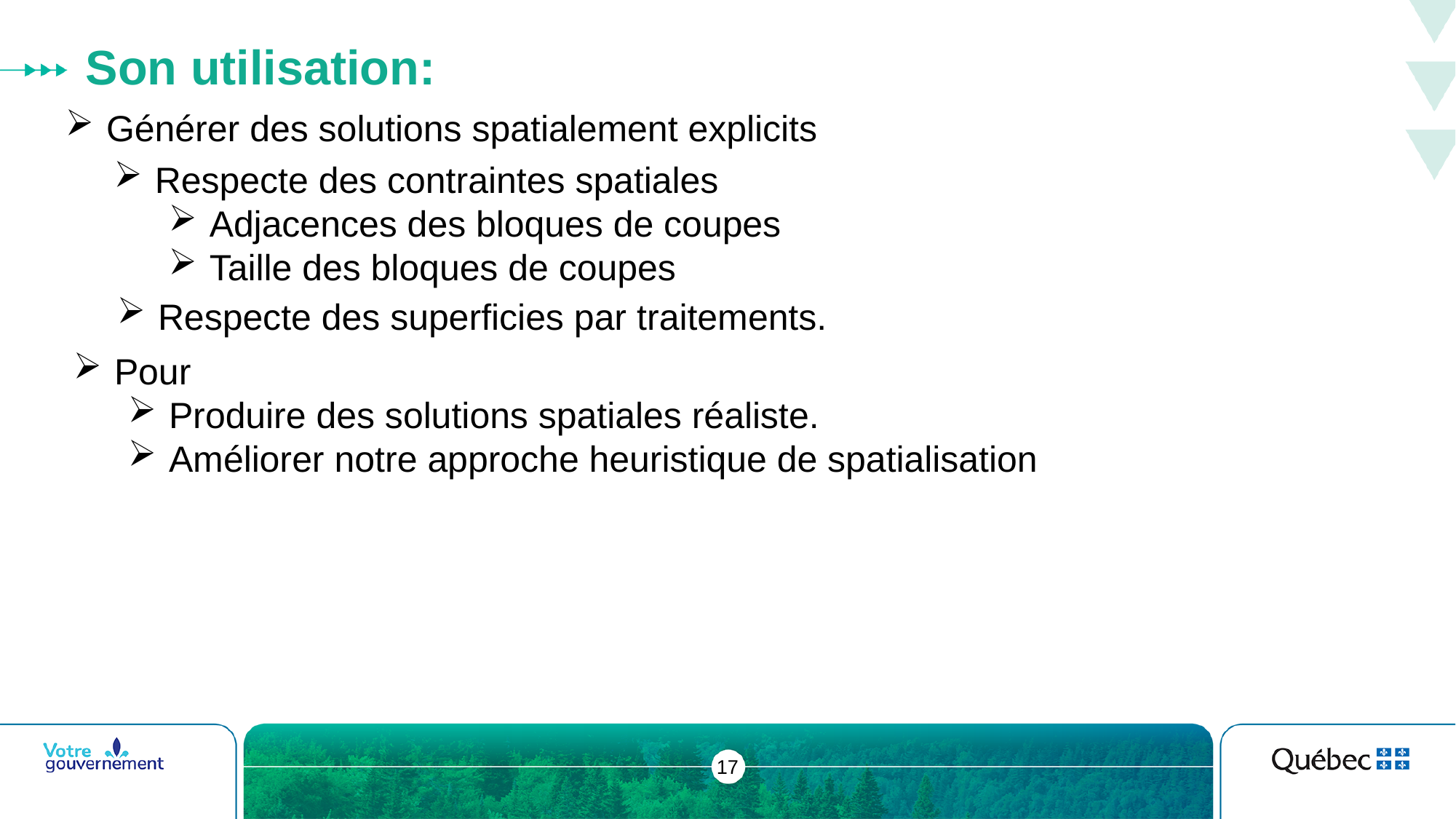

# Son utilisation:
Générer des solutions spatialement explicits
Respecte des contraintes spatiales
Adjacences des bloques de coupes
Taille des bloques de coupes
Respecte des superficies par traitements.
Pour
Produire des solutions spatiales réaliste.
Améliorer notre approche heuristique de spatialisation
17